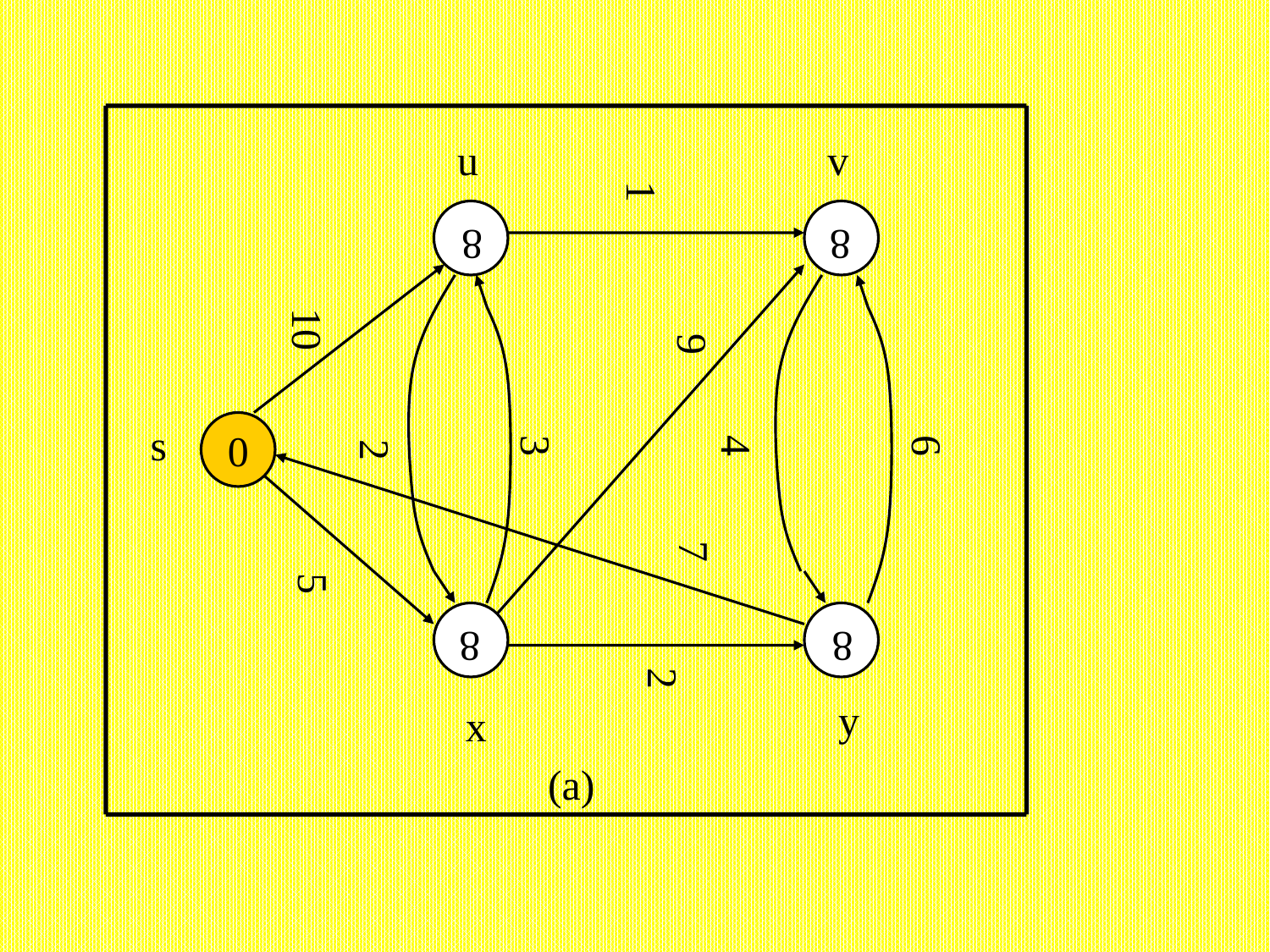

u
v
1

10

0
3
4
6
2

5

2

9

7
8
8
8
8
s
y
x
(a)